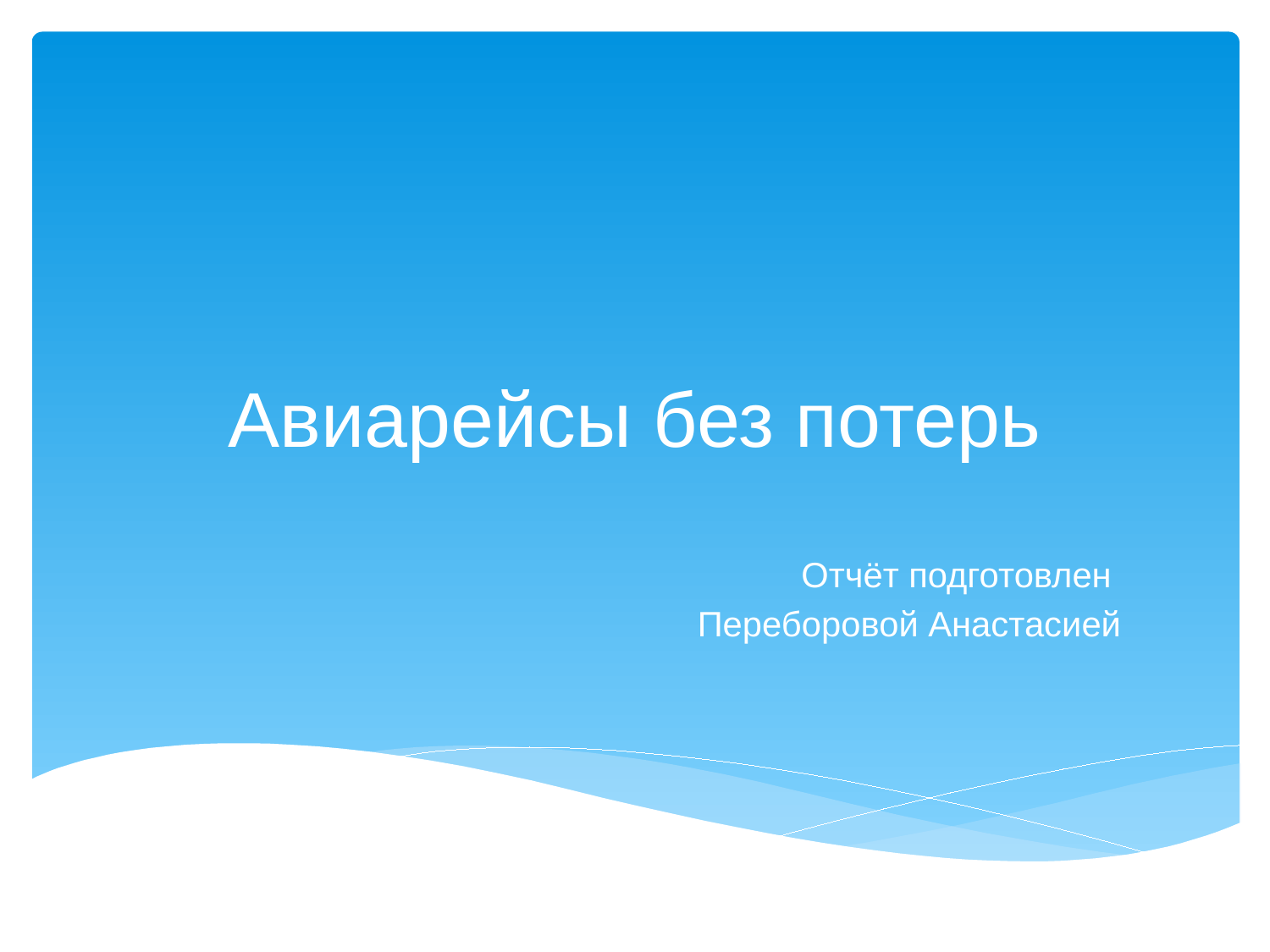

# Авиарейсы без потерь
Отчёт подготовлен
Переборовой Анастасией